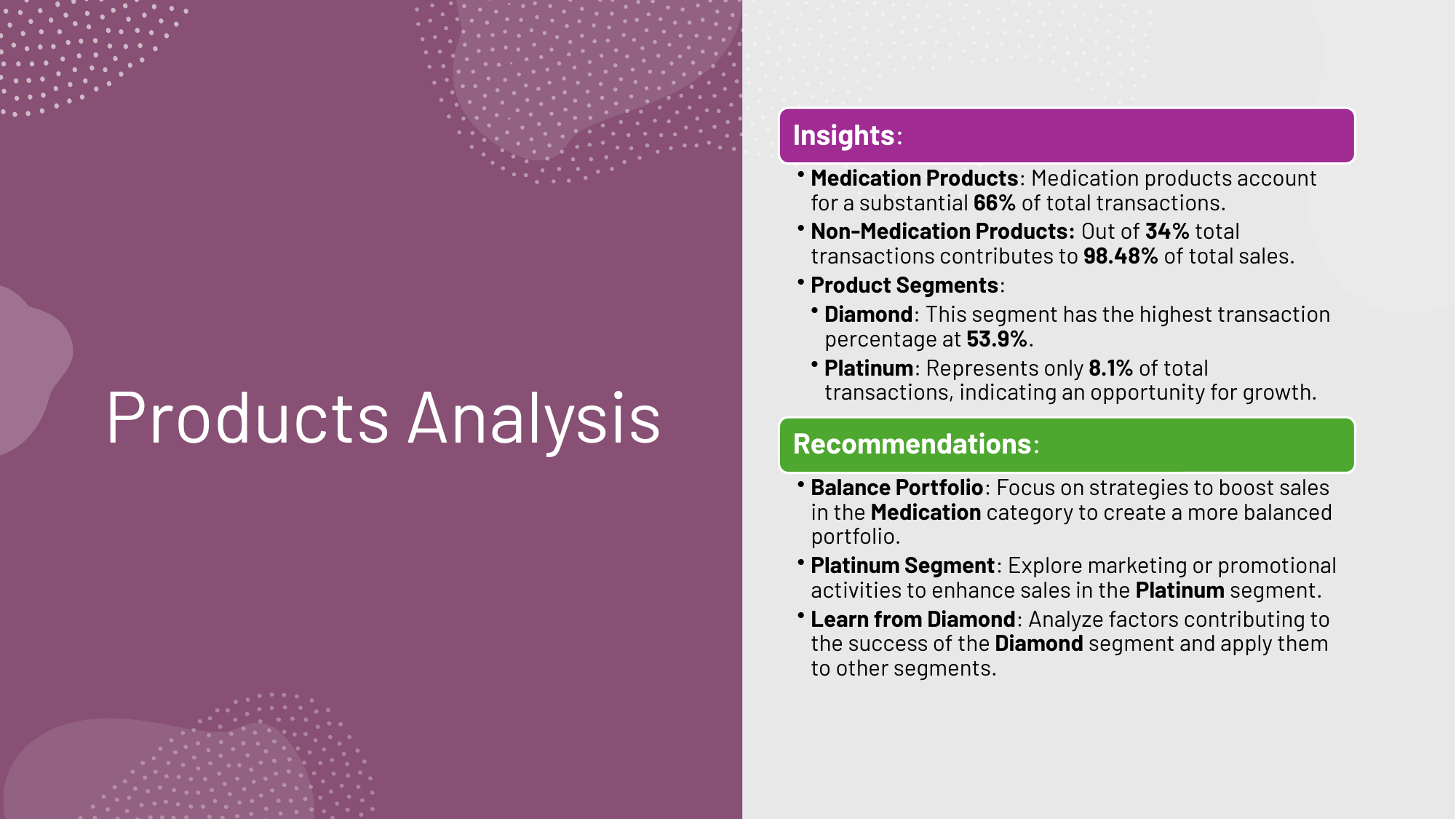

Insights:
Medication Products: Medication products account for a substantial 66% of total transactions.
Non-Medication Products: Out of 34% total transactions contributes to 98.48% of total sales.
Product Segments:
Diamond: This segment has the highest transaction percentage at 53.9%.
Platinum: Represents only 8.1% of total transactions, indicating an opportunity for growth.
Recommendations:
Balance Portfolio: Focus on strategies to boost sales in the Medication category to create a more balanced portfolio.
Platinum Segment: Explore marketing or promotional activities to enhance sales in the Platinum segment.
Learn from Diamond: Analyze factors contributing to the success of the Diamond segment and apply them to other segments.
# Products Analysis